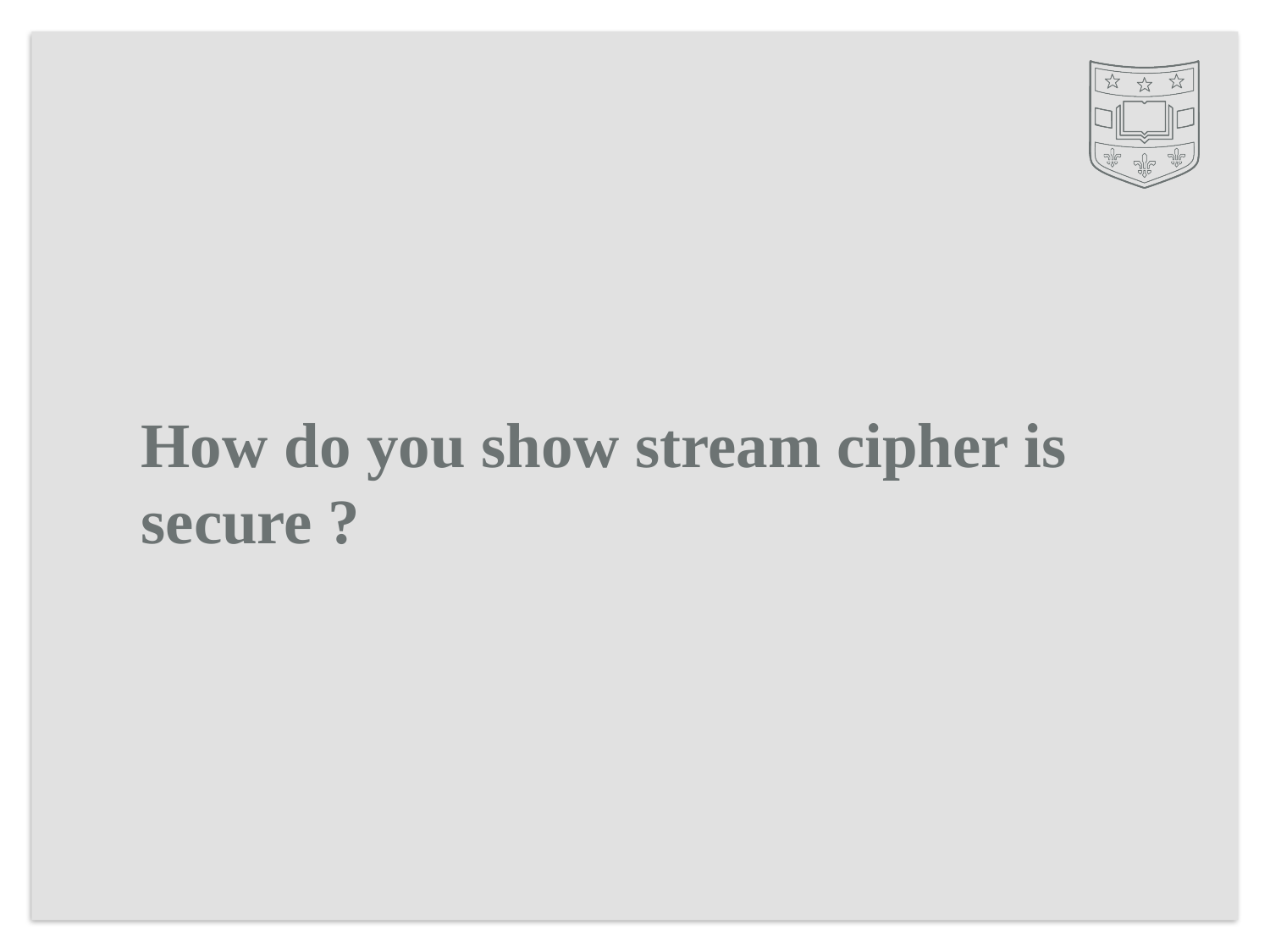

# How do you show stream cipher is secure ?